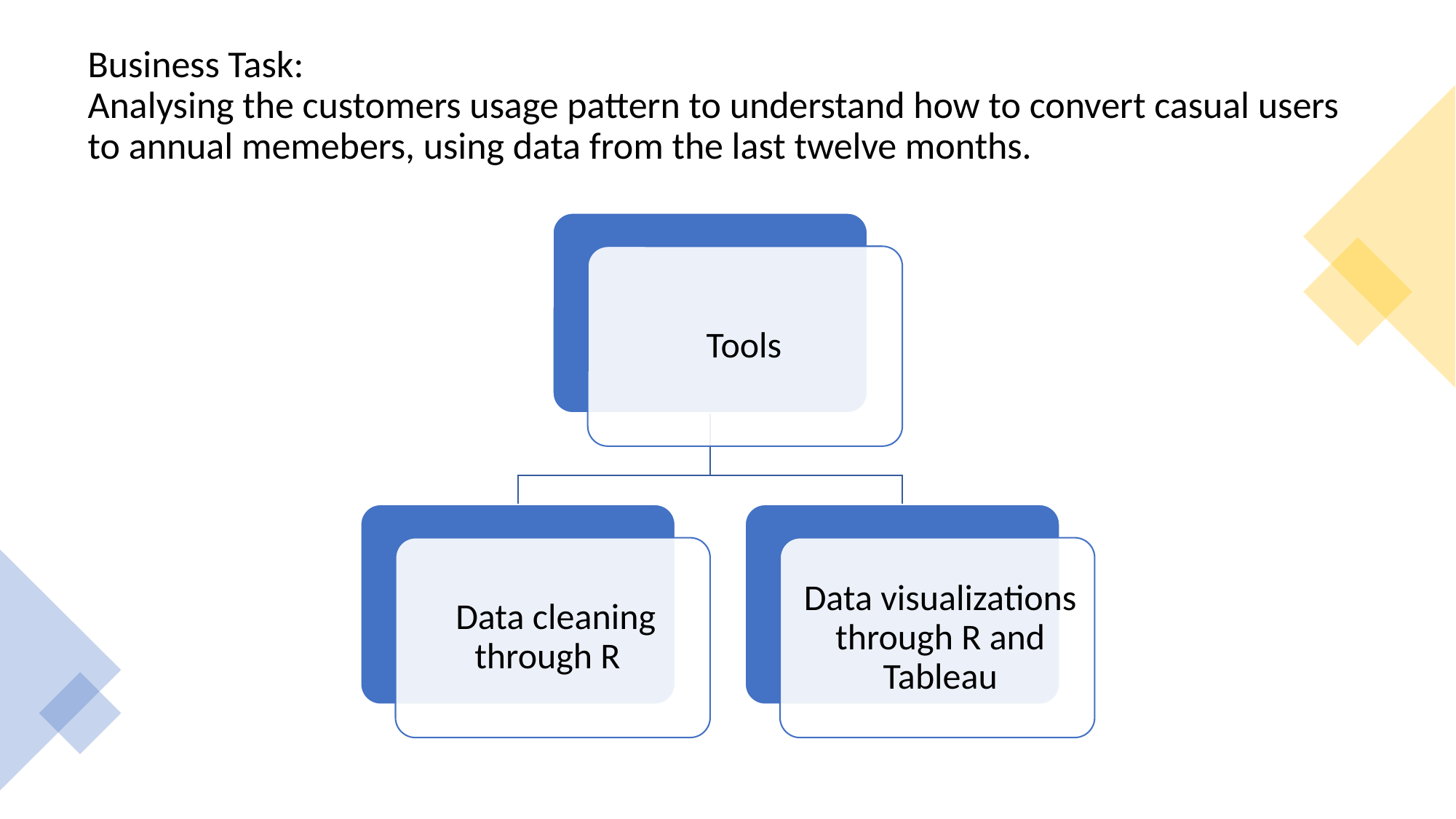

# Business Task: Analysing the customers usage pattern to understand how to convert casual users to annual memebers, using data from the last twelve months.

Tools
Data cleaning through R
Data visualizations through R and Tableau